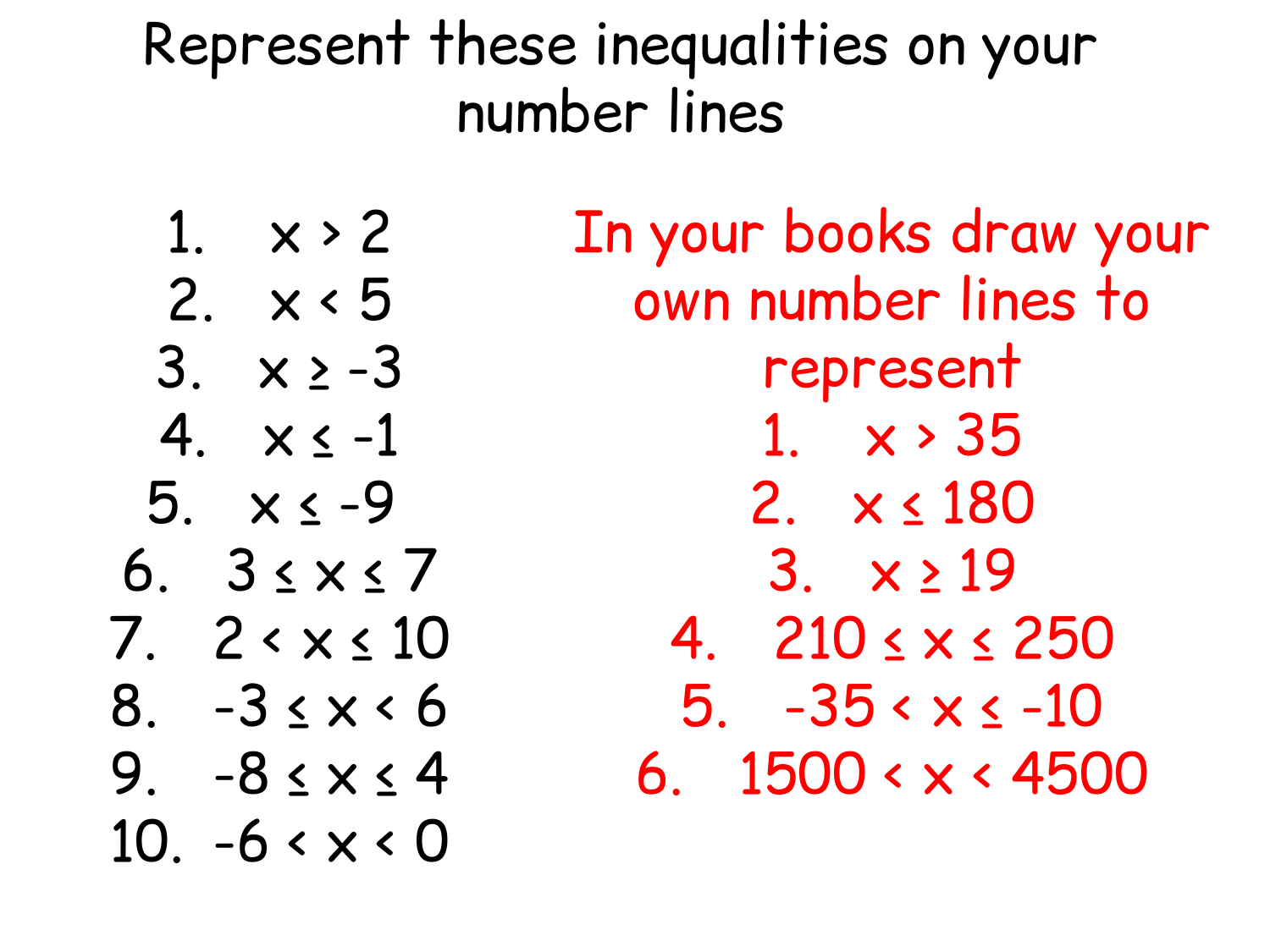

Represent these inequalities on your number lines
x > 2
x < 5
x ≥ -3
x ≤ -1
x ≤ -9
3 ≤ x ≤ 7
2 < x ≤ 10
-3 ≤ x < 6
-8 ≤ x ≤ 4
-6 < x < 0

In your books draw your own number lines to represent
x > 35
x ≤ 180
x ≥ 19
210 ≤ x ≤ 250
-35 < x ≤ -10
1500 < x < 4500